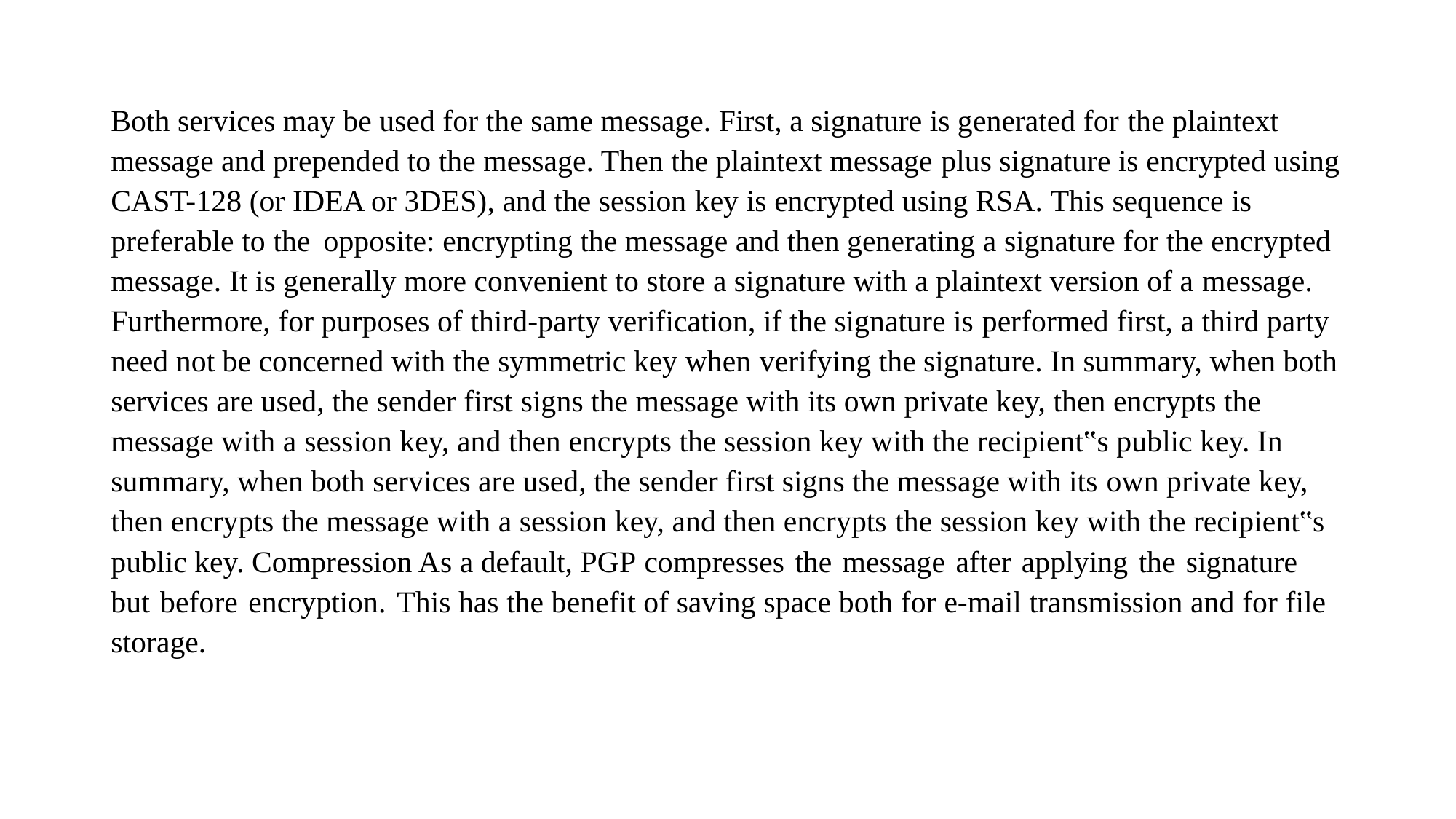

Both services may be used for the same message. First, a signature is generated for the plaintext message and prepended to the message. Then the plaintext message plus signature is encrypted using CAST-128 (or IDEA or 3DES), and the session key is encrypted using RSA. This sequence is preferable to the opposite: encrypting the message and then generating a signature for the encrypted message. It is generally more convenient to store a signature with a plaintext version of a message. Furthermore, for purposes of third-party verification, if the signature is performed first, a third party need not be concerned with the symmetric key when verifying the signature. In summary, when both services are used, the sender first signs the message with its own private key, then encrypts the message with a session key, and then encrypts the session key with the recipient‟s public key. In summary, when both services are used, the sender first signs the message with its own private key, then encrypts the message with a session key, and then encrypts the session key with the recipient‟s public key. Compression As a default, PGP compresses the message after applying the signature but before encryption. This has the benefit of saving space both for e-mail transmission and for file storage.